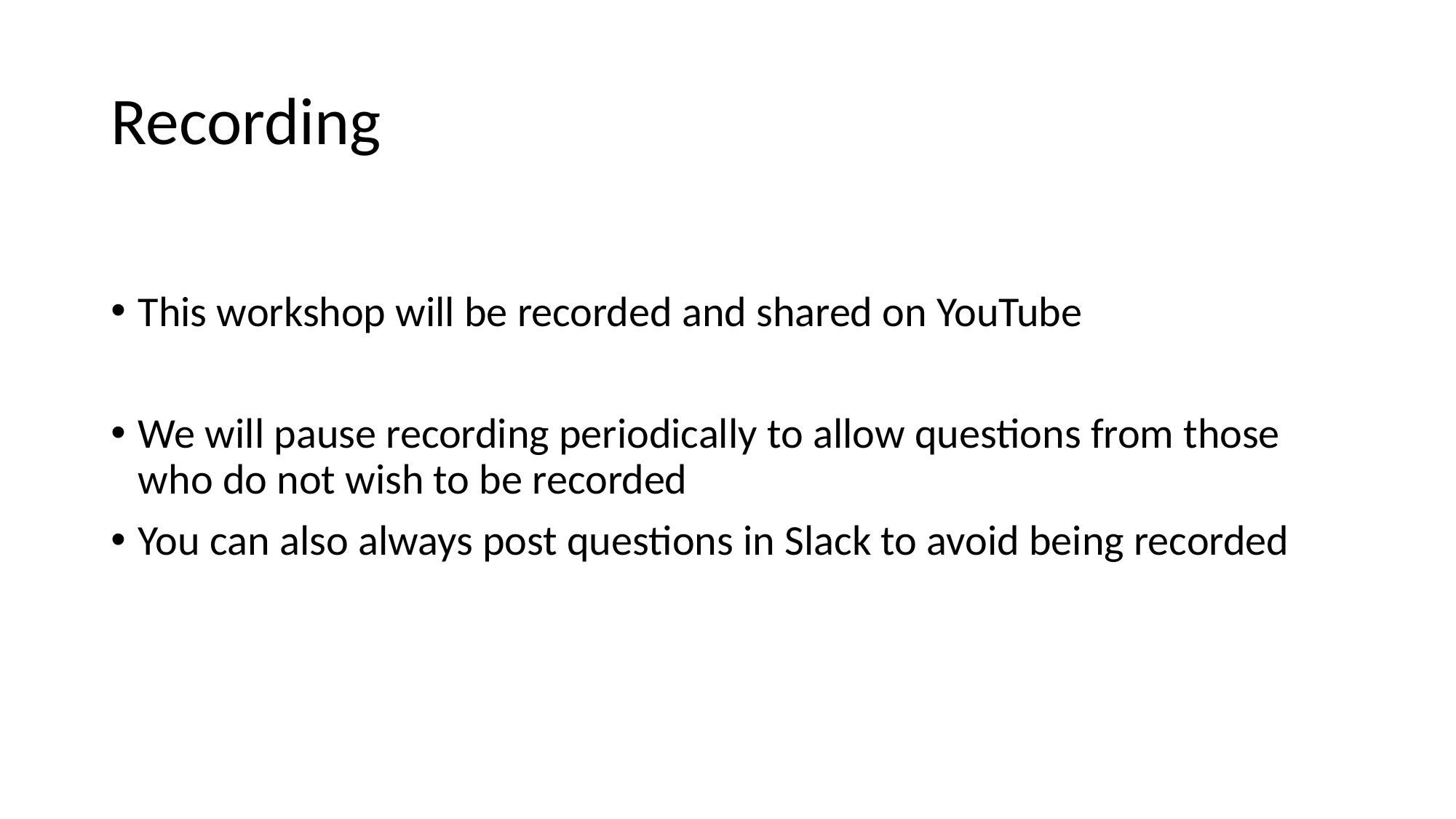

# Recording

This workshop will be recorded and shared on YouTube

We will pause recording periodically to allow questions from those who do not wish to be recorded
You can also always post questions in Slack to avoid being recorded